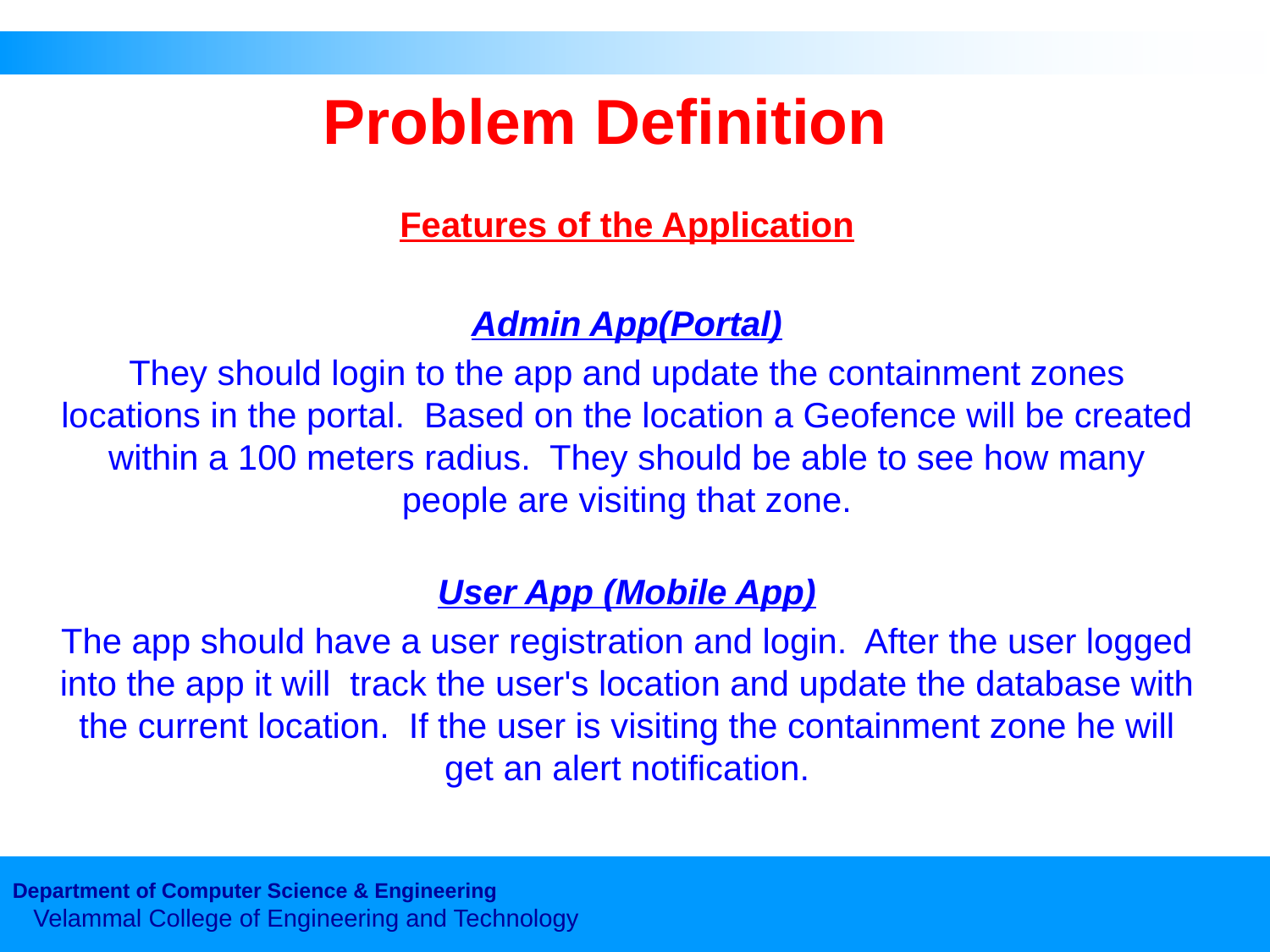

# Problem Definition
Features of the Application

Admin App(Portal)
They should login to the app and update the containment zones locations in the portal.  Based on the location a Geofence will be created within a 100 meters radius.  They should be able to see how many people are visiting that zone.
User App (Mobile App)
The app should have a user registration and login.  After the user logged into the app it will  track the user's location and update the database with the current location.  If the user is visiting the containment zone he will get an alert notification.

Department of Computer Science & Engineering
   Velammal College of Engineering and Technology